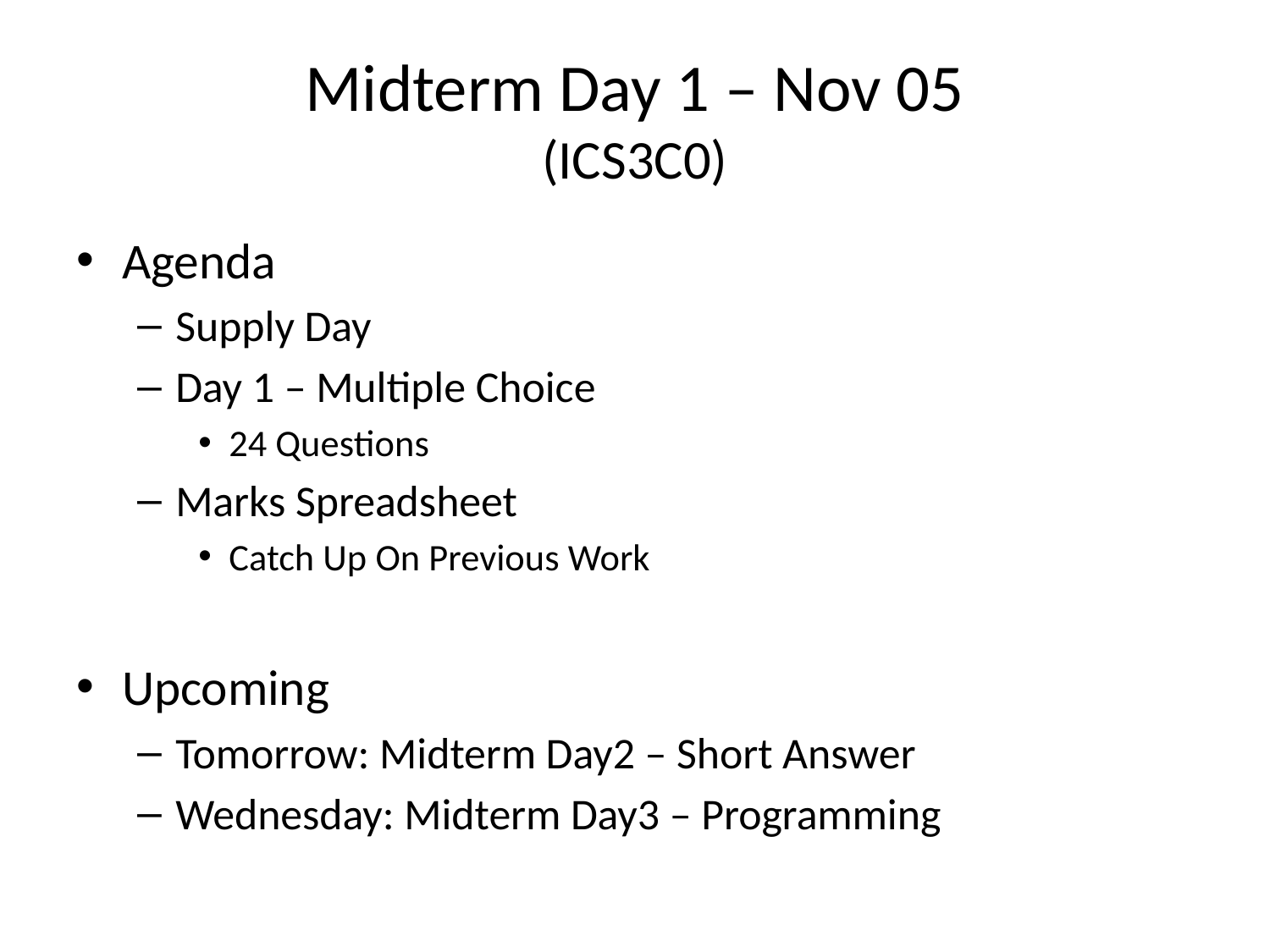

# Midterm Day 1 – Nov 05 (ICS3C0)
Agenda
Supply Day
Day 1 – Multiple Choice
24 Questions
Marks Spreadsheet
Catch Up On Previous Work

Upcoming
Tomorrow: Midterm Day2 – Short Answer
Wednesday: Midterm Day3 – Programming